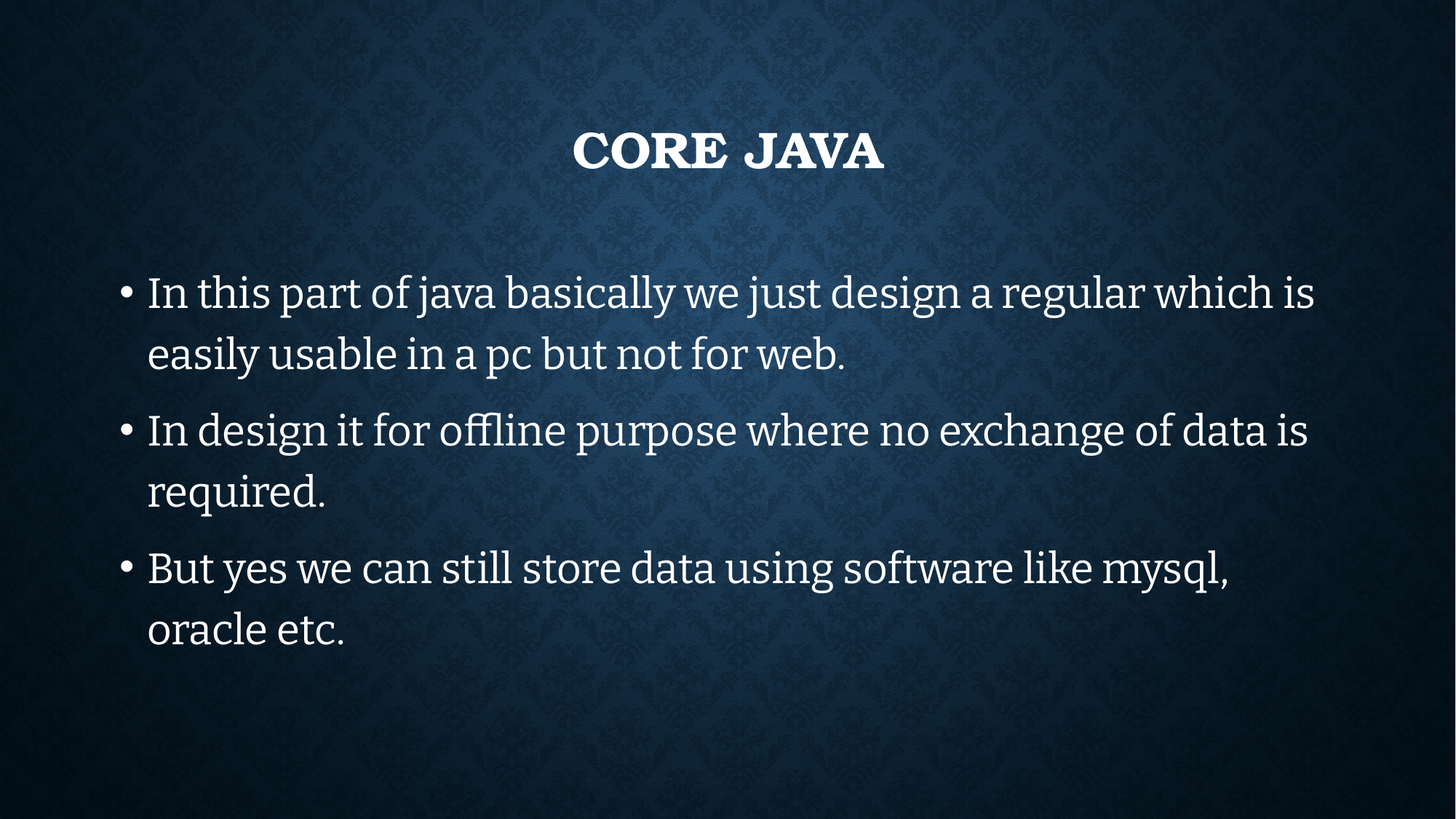

# CORE JAVA
In this part of java basically we just design a regular which is easily usable in a pc but not for web.
In design it for offline purpose where no exchange of data is required.
But yes we can still store data using software like mysql, oracle etc.